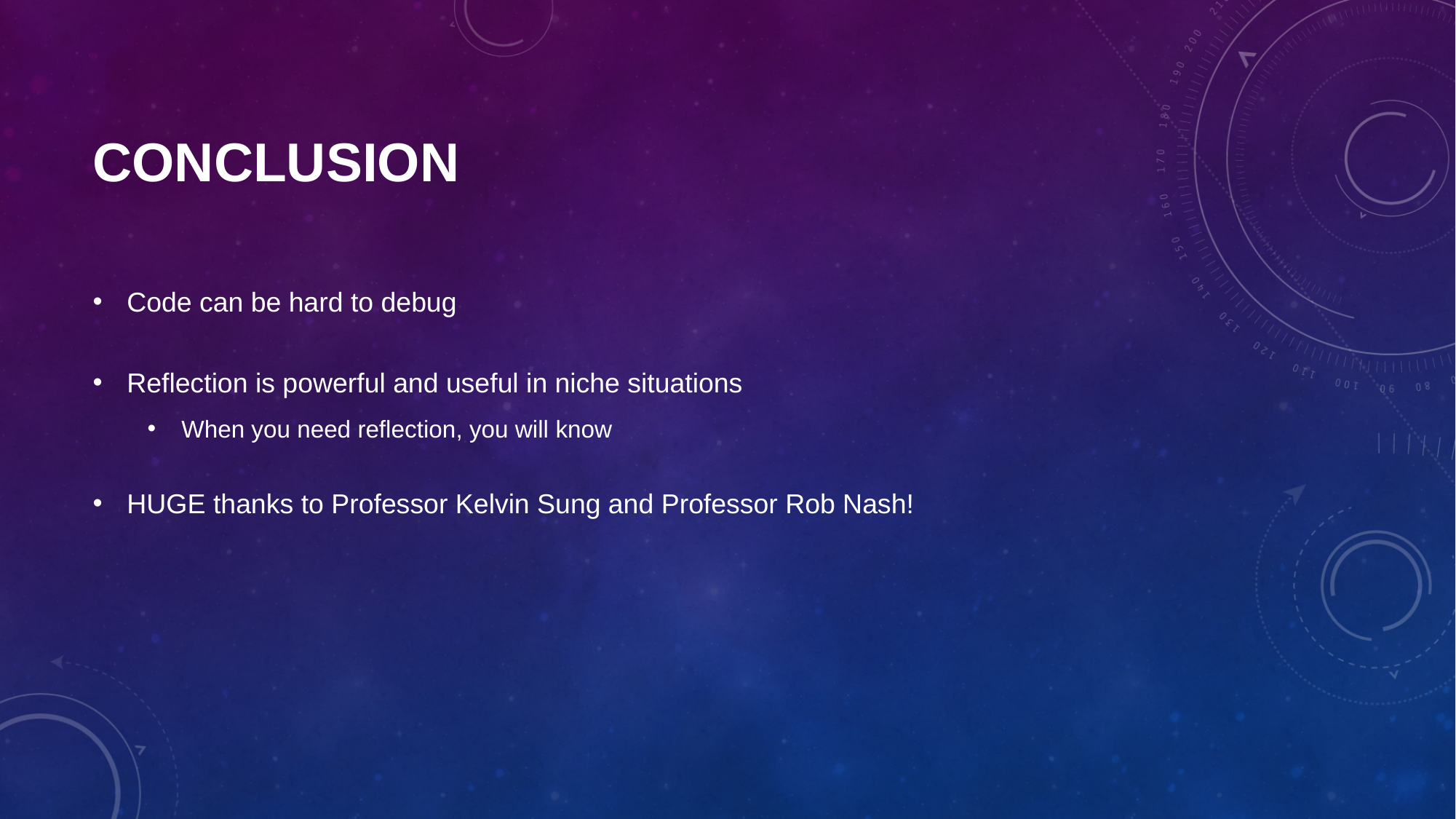

# Conclusion
Code can be hard to debug
Reflection is powerful and useful in niche situations
When you need reflection, you will know
HUGE thanks to Professor Kelvin Sung and Professor Rob Nash!